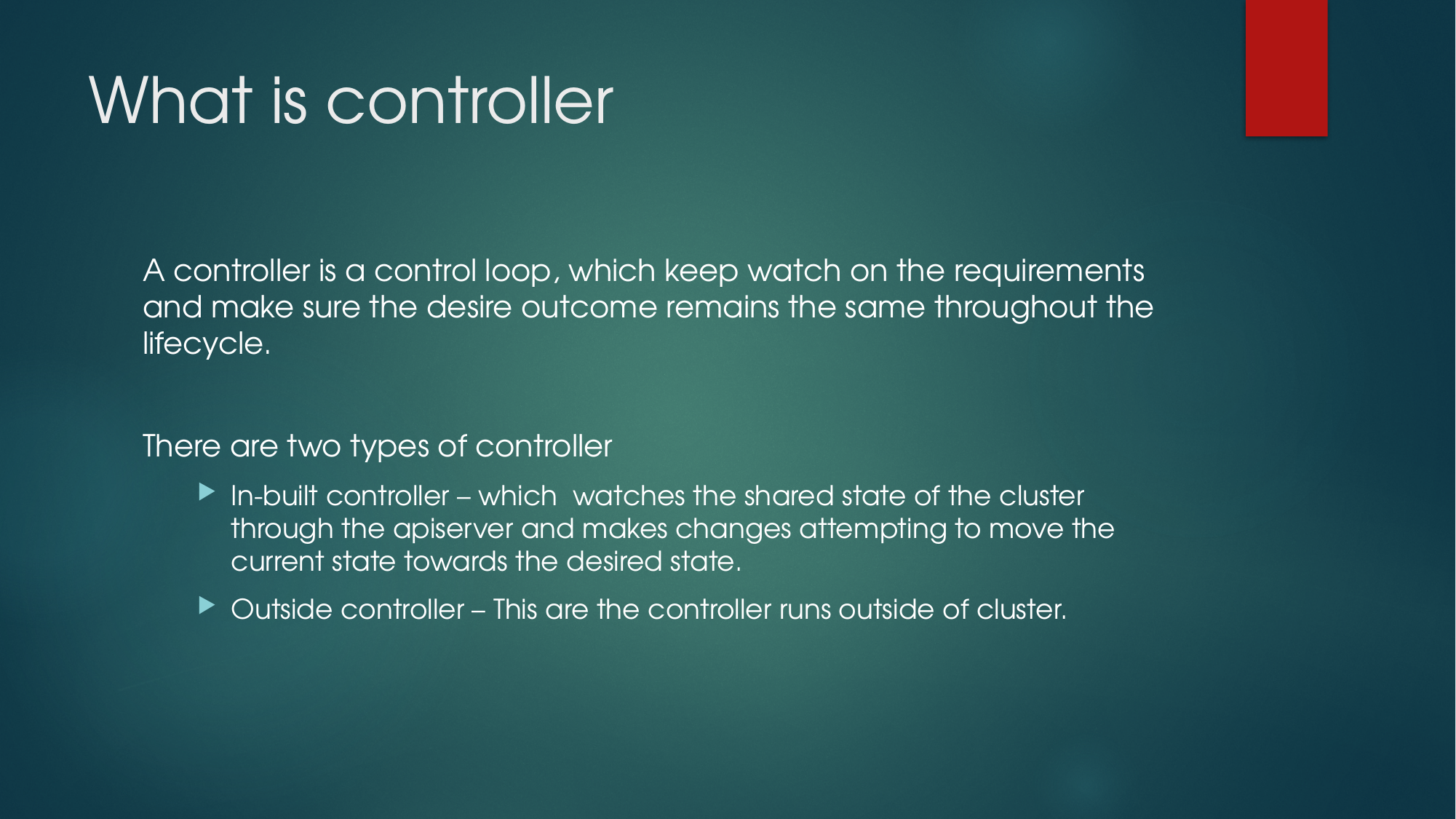

# What is controller
A controller is a control loop, which keep watch on the requirements and make sure the desire outcome remains the same throughout the lifecycle.

There are two types of controller
In-built controller – which  watches the shared state of the cluster through the apiserver and makes changes attempting to move the current state towards the desired state.
Outside controller – This are the controller runs outside of cluster.